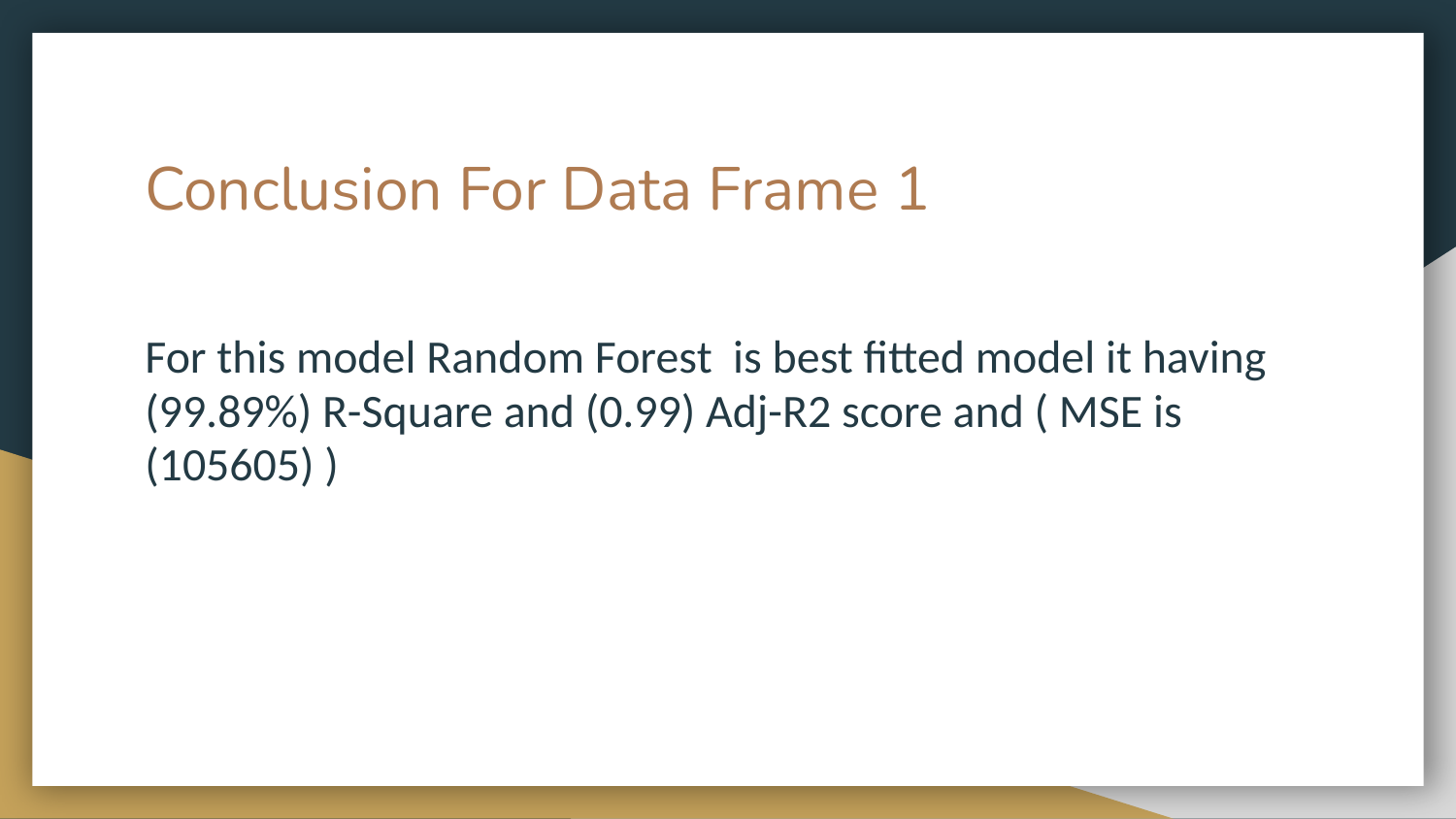

# Conclusion For Data Frame 1

For this model Random Forest  is best fitted model it having (99.89%) R-Square and (0.99) Adj-R2 score and ( MSE is (105605) )